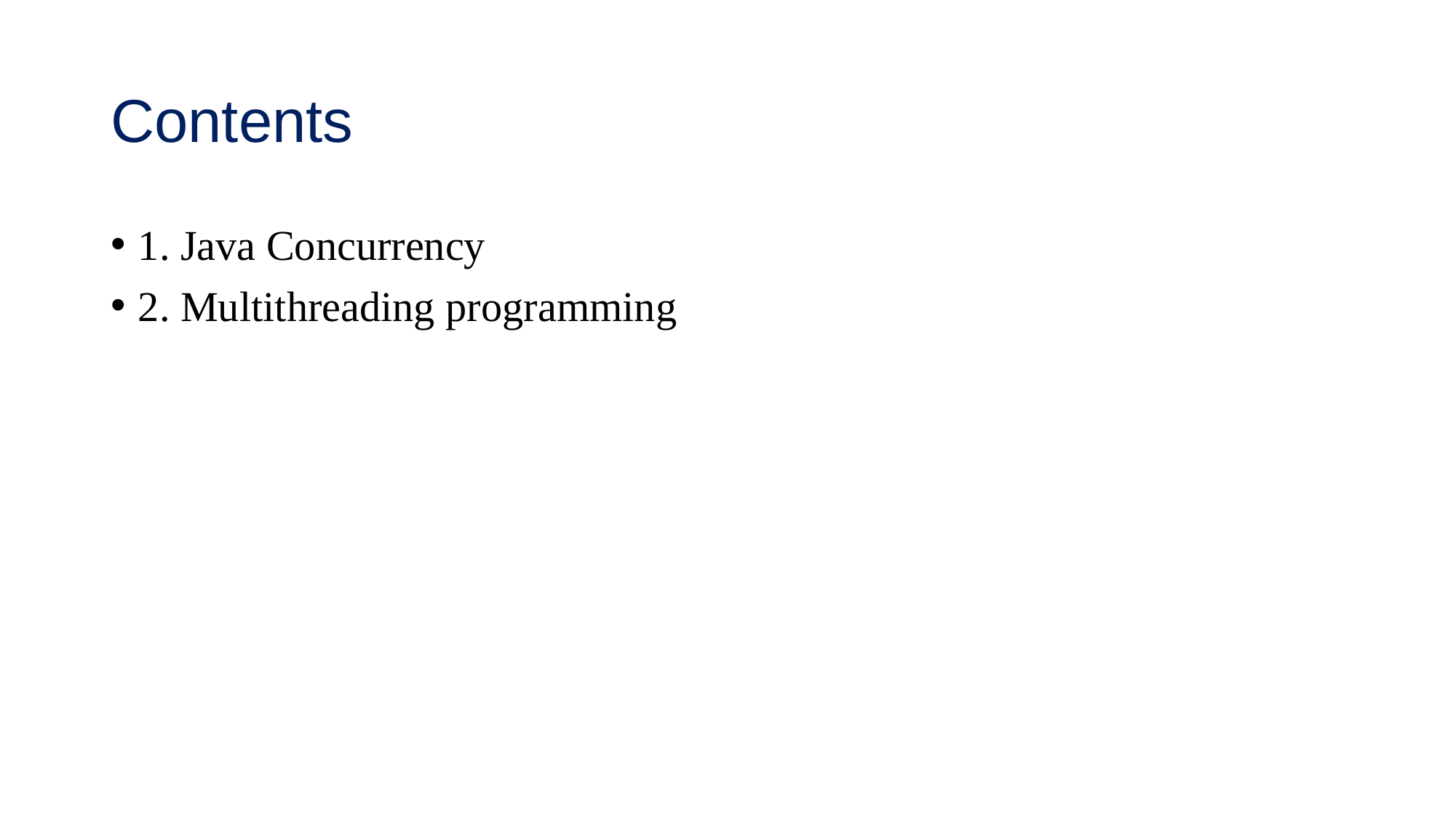

# Contents
1. Java Concurrency
2. Multithreading programming